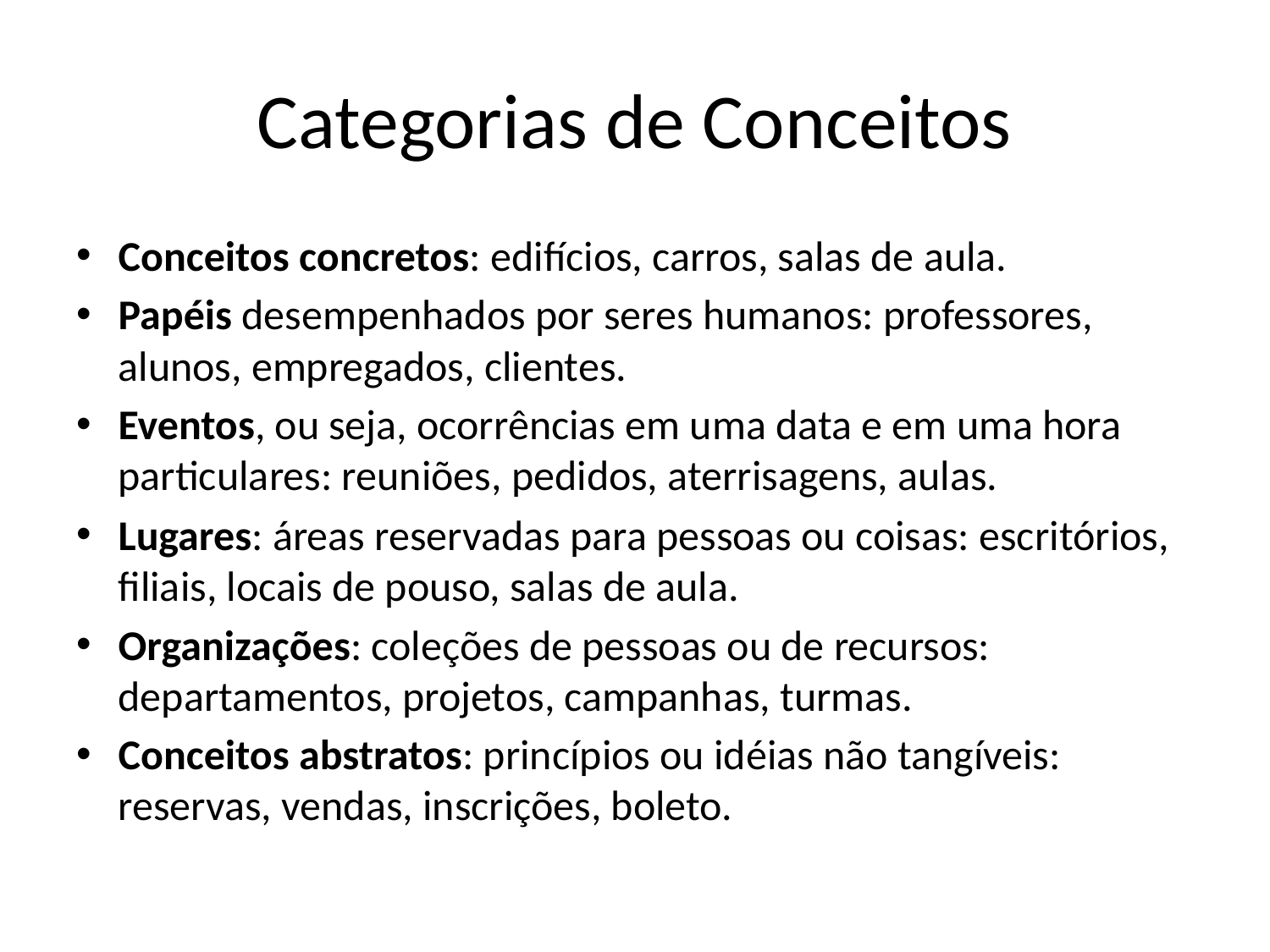

# Categorias de Conceitos
Conceitos concretos: edifícios, carros, salas de aula.
Papéis desempenhados por seres humanos: professores, alunos, empregados, clientes.
Eventos, ou seja, ocorrências em uma data e em uma hora particulares: reuniões, pedidos, aterrisagens, aulas.
Lugares: áreas reservadas para pessoas ou coisas: escritórios, filiais, locais de pouso, salas de aula.
Organizações: coleções de pessoas ou de recursos: departamentos, projetos, campanhas, turmas.
Conceitos abstratos: princípios ou idéias não tangíveis: reservas, vendas, inscrições, boleto.